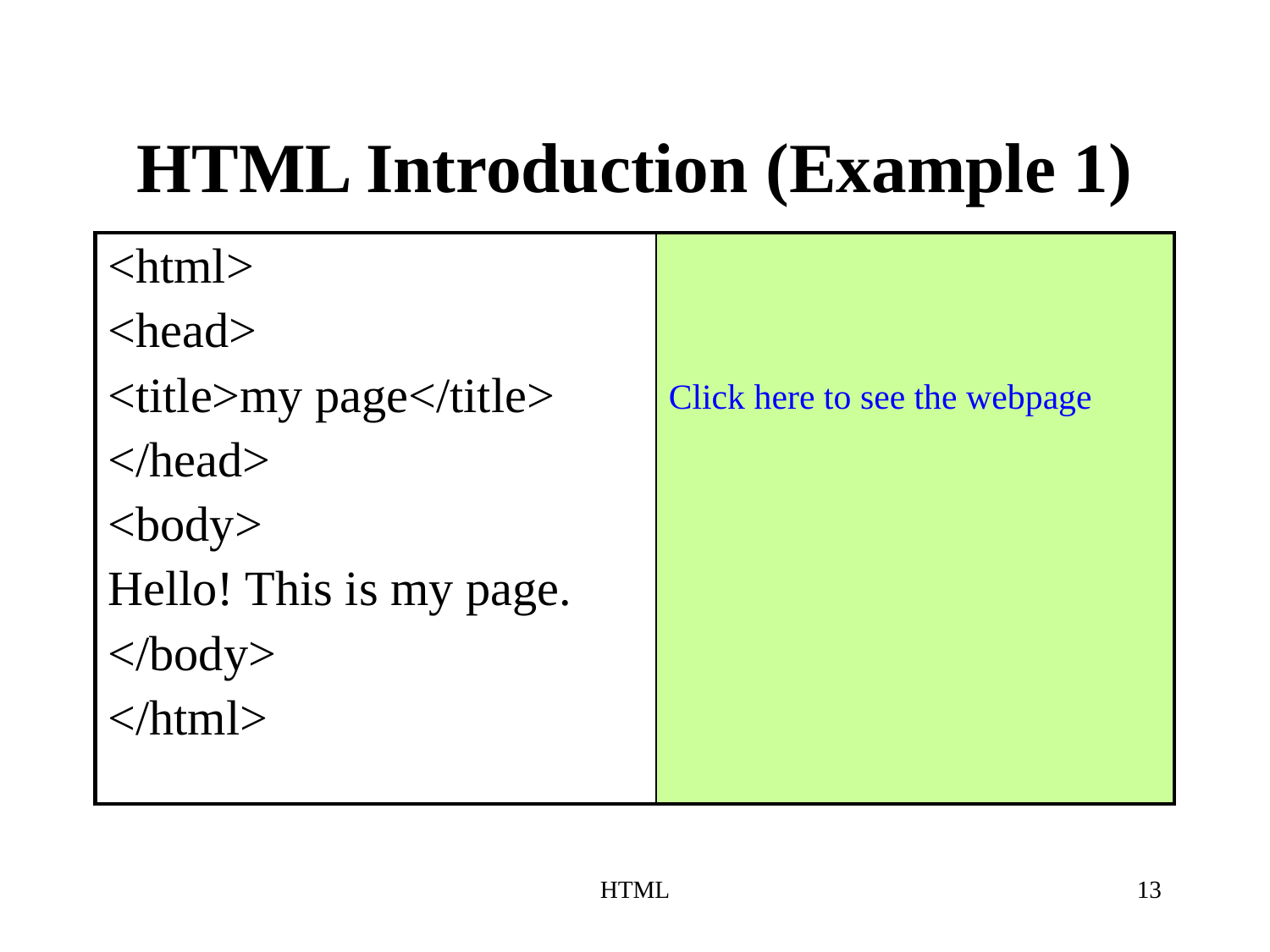

# HTML Introduction (Example 1)
| <html> <head> <title>my page</title> </head> <body> Hello! This is my page. </body> </html> | Click here to see the webpage |
| --- | --- |
HTML
13